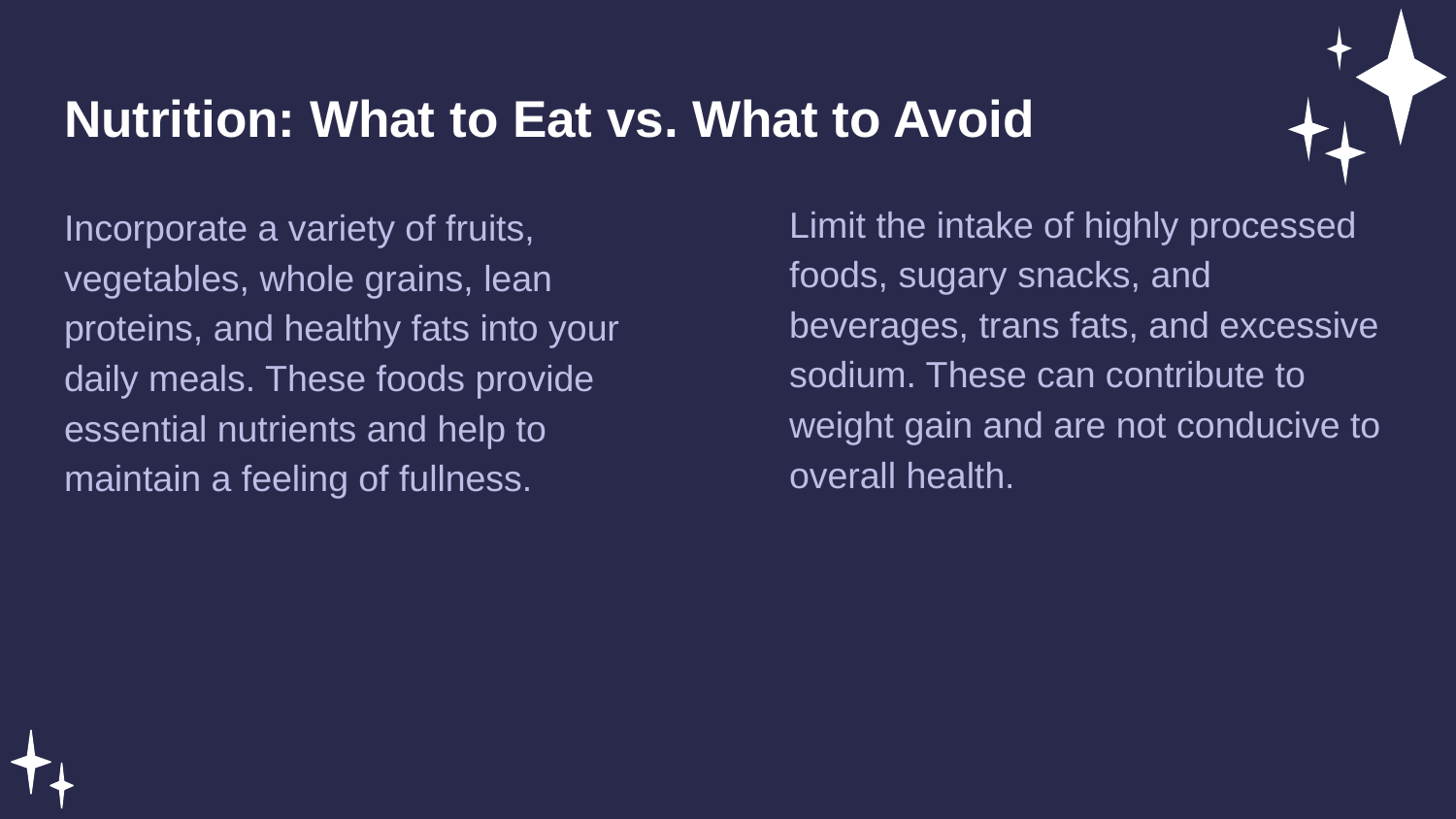

Nutrition: What to Eat vs. What to Avoid
Limit the intake of highly processed foods, sugary snacks, and beverages, trans fats, and excessive sodium. These can contribute to weight gain and are not conducive to overall health.
Incorporate a variety of fruits, vegetables, whole grains, lean proteins, and healthy fats into your daily meals. These foods provide essential nutrients and help to maintain a feeling of fullness.